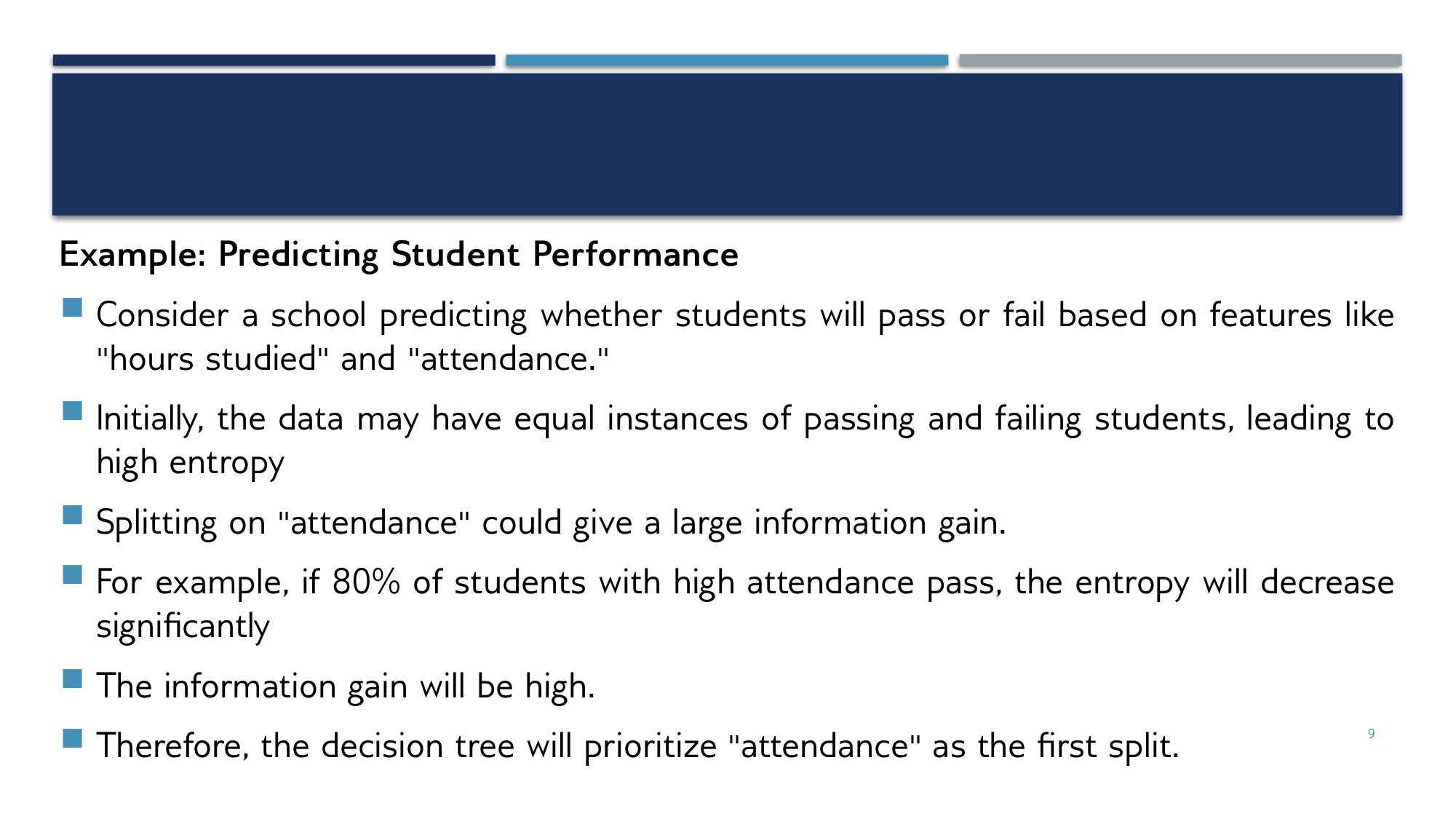

#
Example: Predicting Student Performance
Consider a school predicting whether students will pass or fail based on features like "hours studied" and "attendance."
Initially, the data may have equal instances of passing and failing students, leading to high entropy
Splitting on "attendance" could give a large information gain.
For example, if 80% of students with high attendance pass, the entropy will decrease significantly
The information gain will be high.
Therefore, the decision tree will prioritize "attendance" as the first split.

9